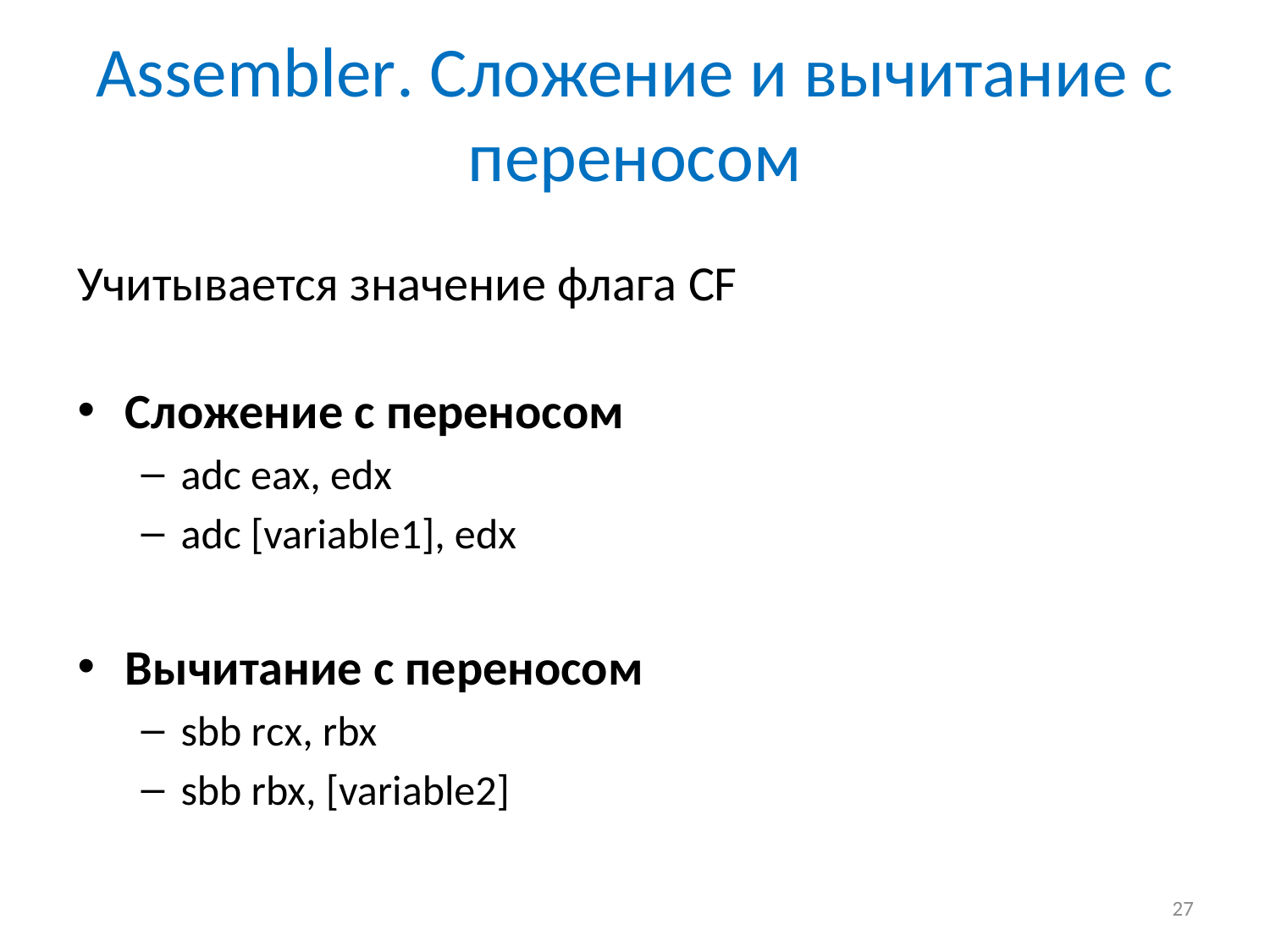

# Assembler. Сложение и вычитание с переносом

Учитывается значение флага CF
Сложение с переносом
adc eax, edx
adc [variable1], edx

Вычитание с переносом
sbb rсx, rbx
sbb rbx, [variable2]

27